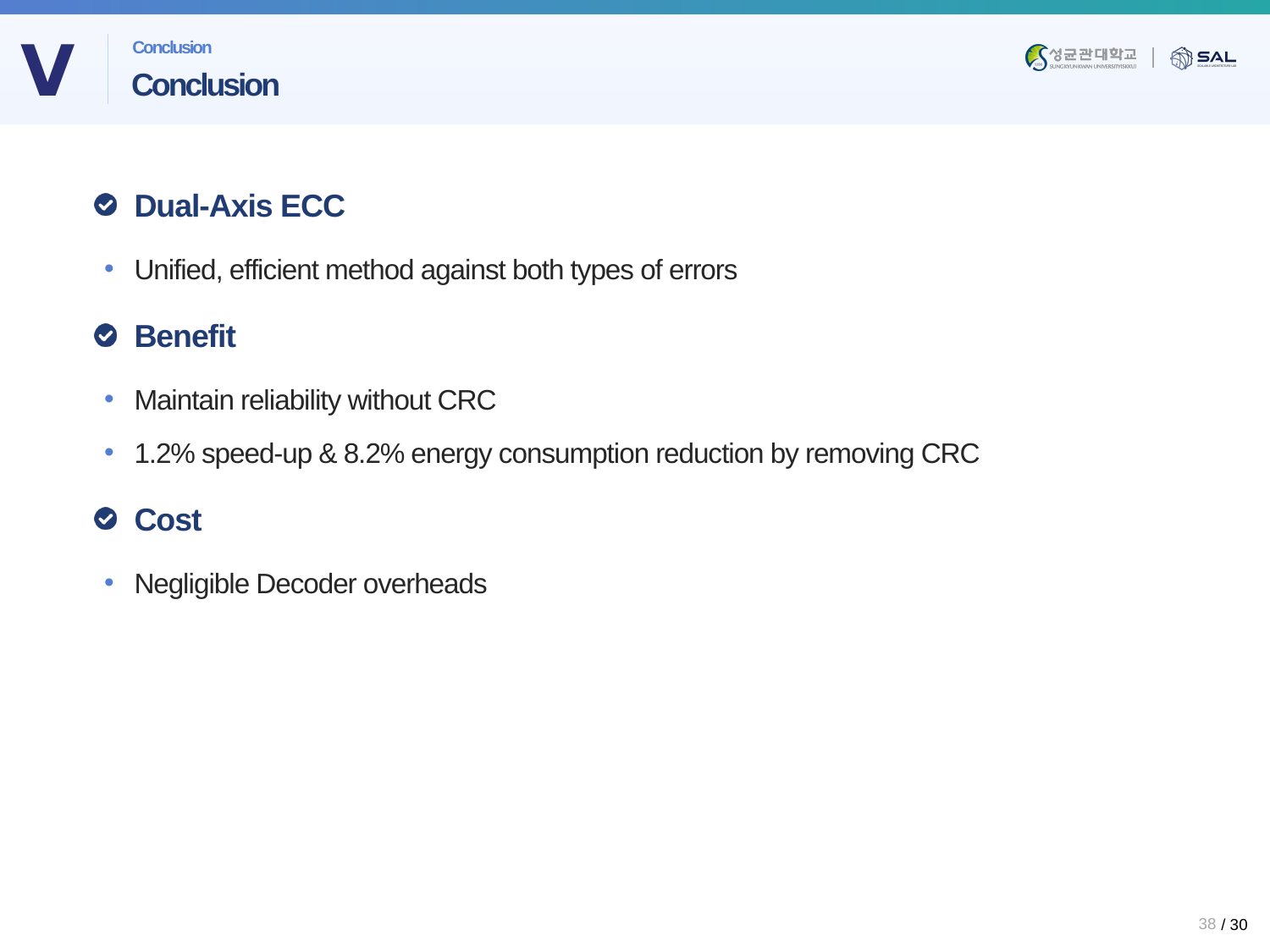

Ⅴ
Conclusion
# Conclusion
Dual-Axis ECC
Unified, efficient method against both types of errors
Benefit
Maintain reliability without CRC
1.2% speed-up & 8.2% energy consumption reduction by removing CRC
Cost
Negligible Decoder overheads

38